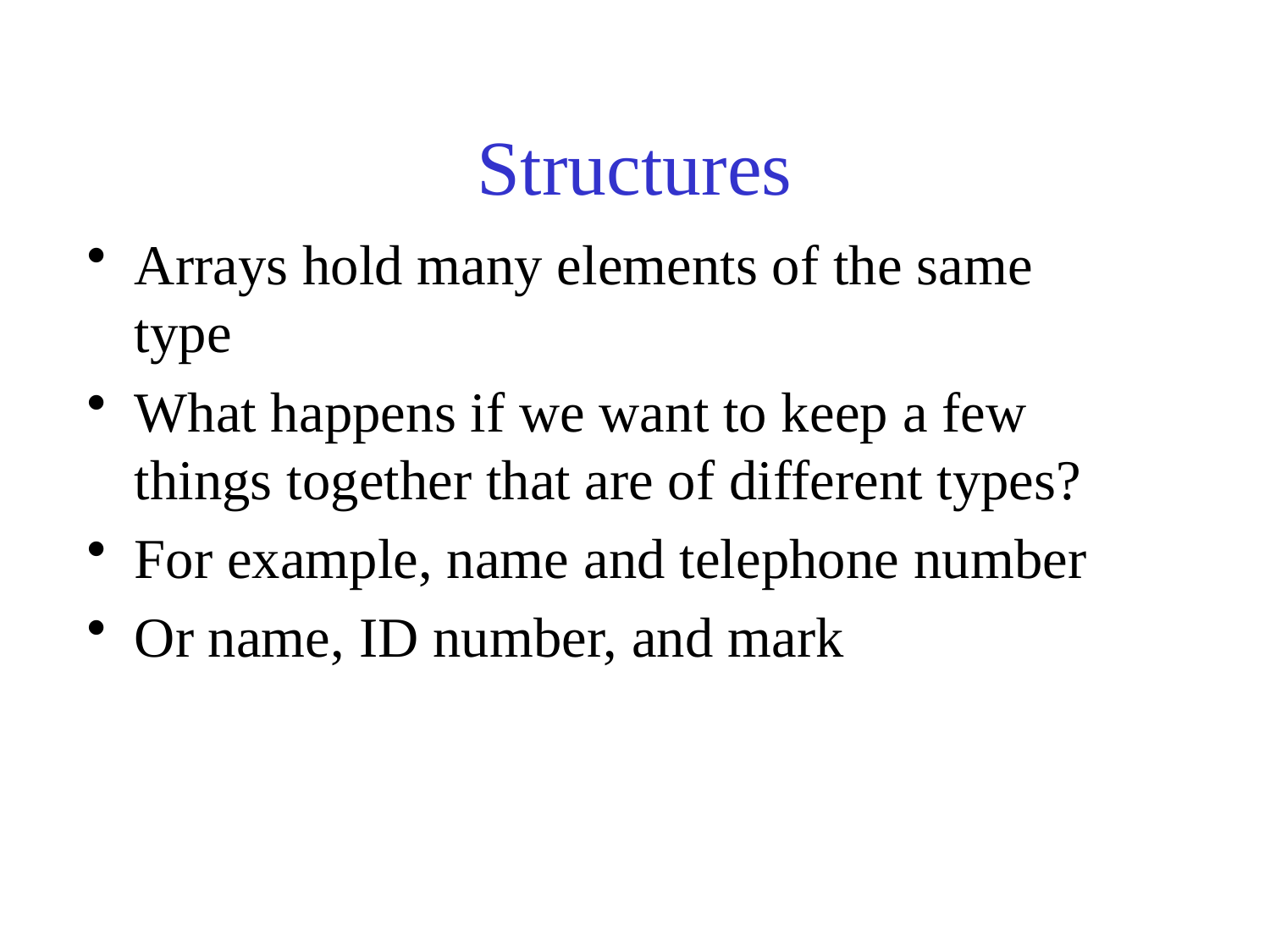

# Structures
Arrays hold many elements of the same type
What happens if we want to keep a few things together that are of different types?
For example, name and telephone number
Or name, ID number, and mark